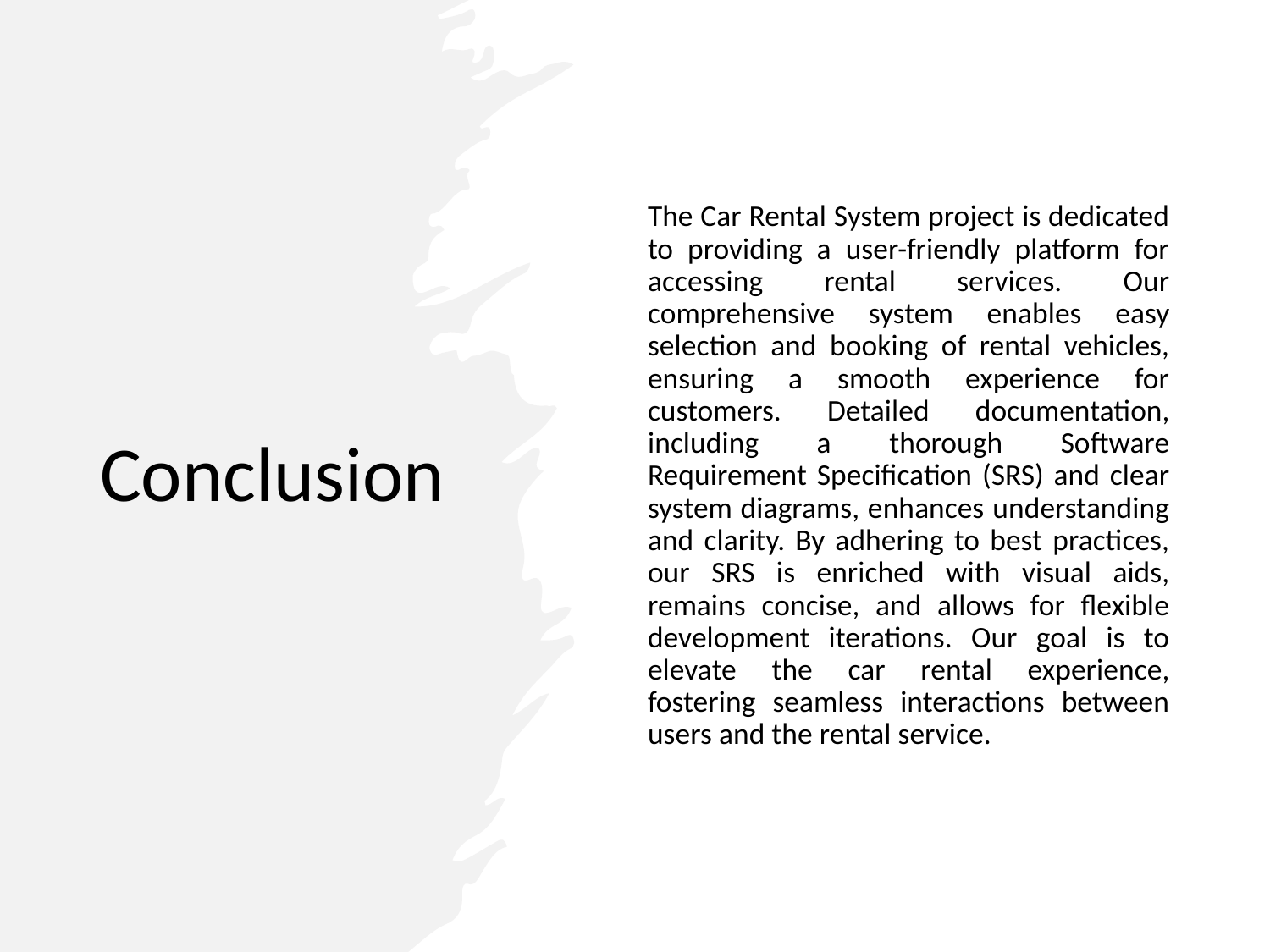

# Conclusion
The Car Rental System project is dedicated to providing a user-friendly platform for accessing rental services. Our comprehensive system enables easy selection and booking of rental vehicles, ensuring a smooth experience for customers. Detailed documentation, including a thorough Software Requirement Specification (SRS) and clear system diagrams, enhances understanding and clarity. By adhering to best practices, our SRS is enriched with visual aids, remains concise, and allows for flexible development iterations. Our goal is to elevate the car rental experience, fostering seamless interactions between users and the rental service.